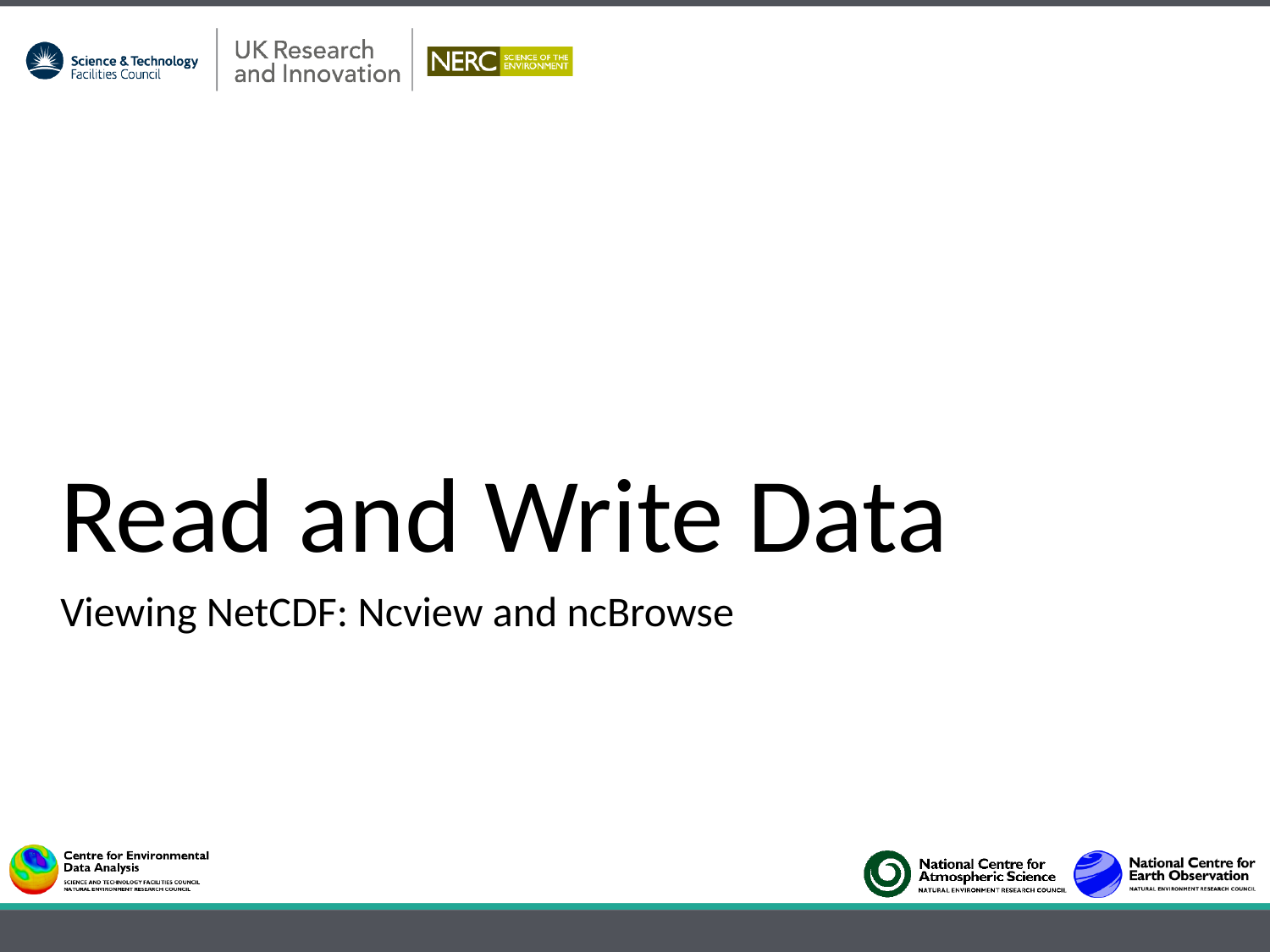

# Read and Write Data
Viewing NetCDF: Ncview and ncBrowse